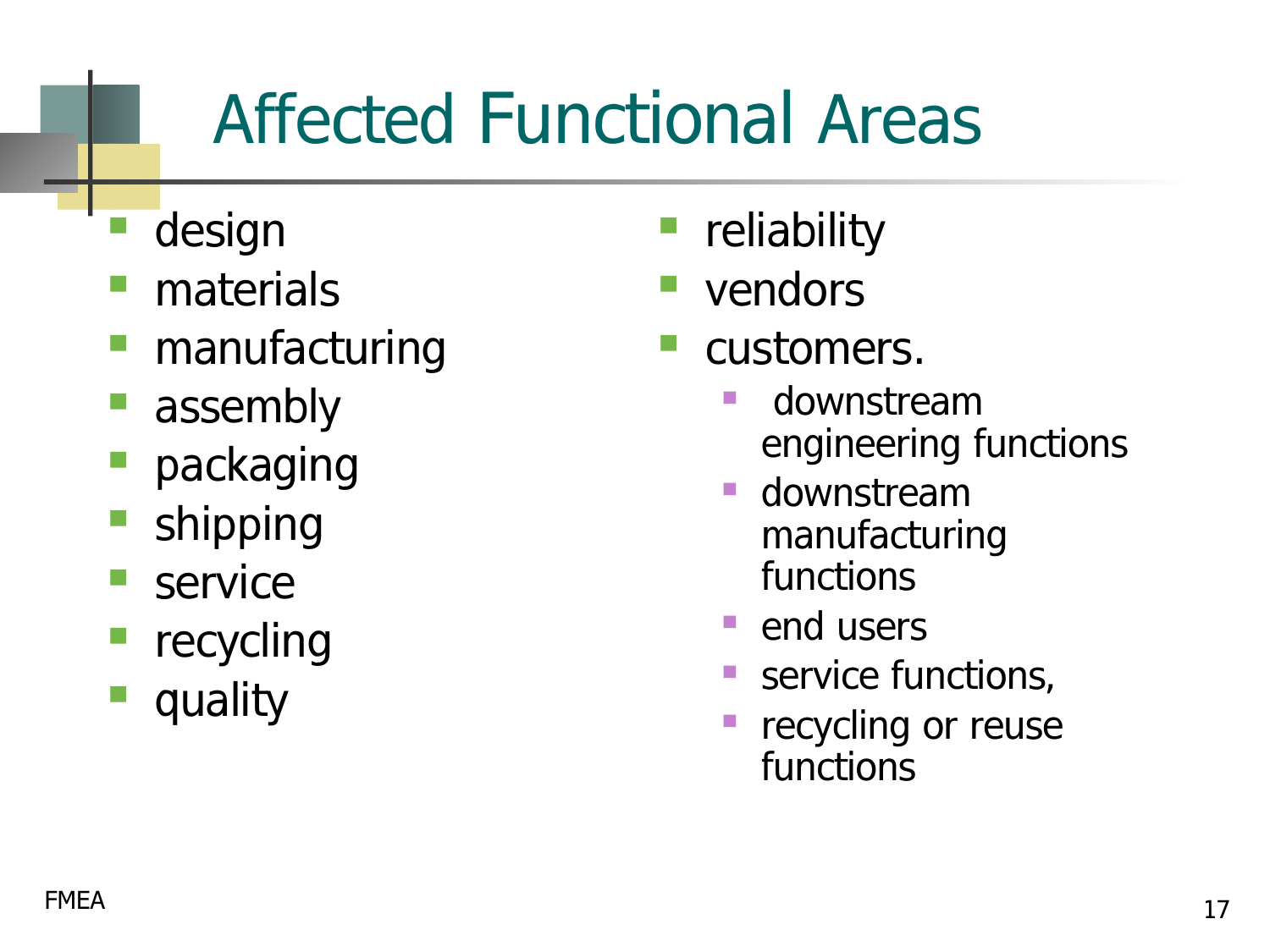

# Affected Functional Areas
design
materials
manufacturing
assembly
packaging
shipping
service
recycling
quality

reliability
vendors
customers.
 downstream engineering functions
downstream manufacturing functions
end users
service functions,
recycling or reuse functions

FMEA
17